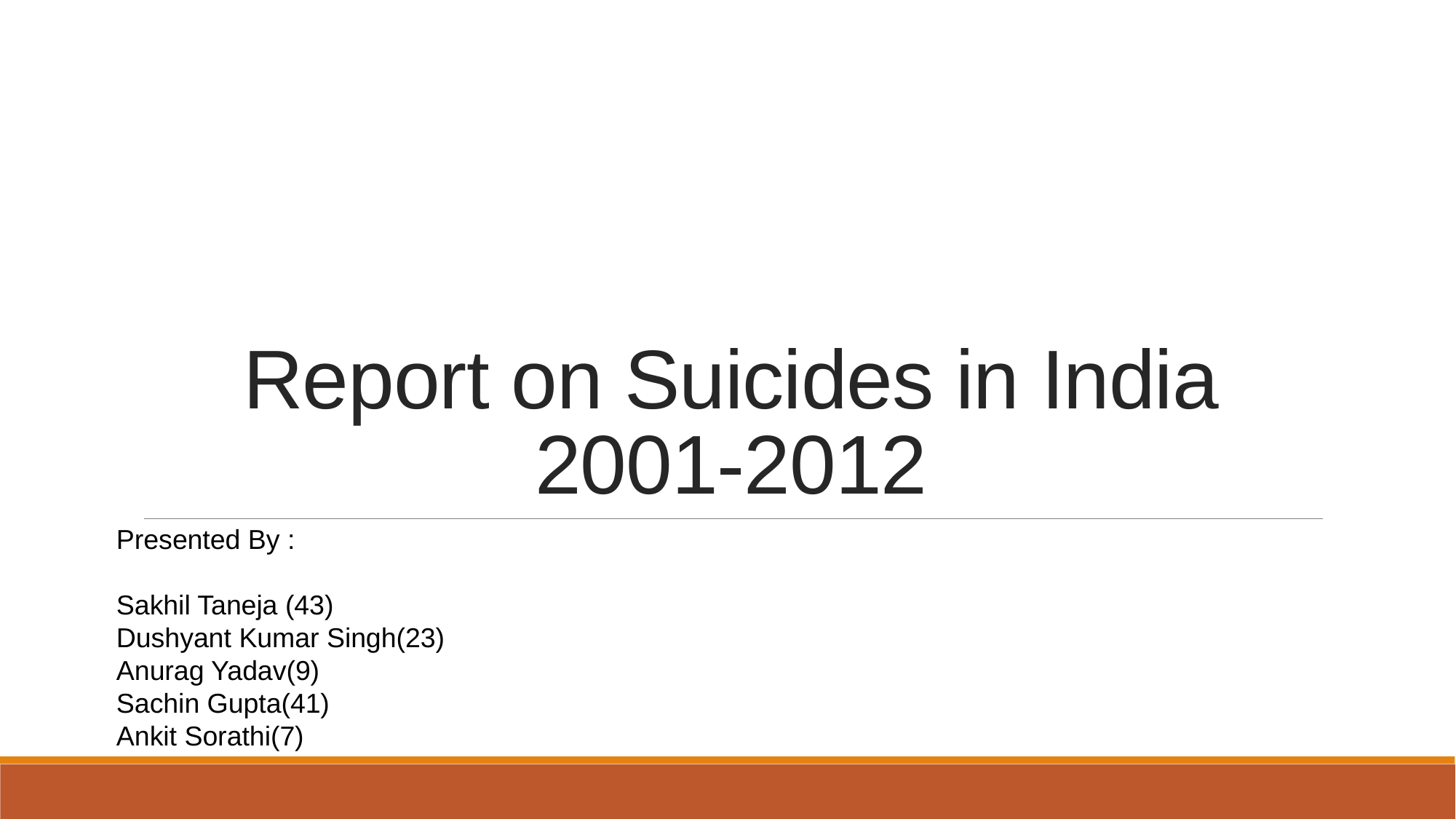

# Report on Suicides in India 2001-2012
Presented By :

Sakhil Taneja (43)
Dushyant Kumar Singh(23)
Anurag Yadav(9)
Sachin Gupta(41)
Ankit Sorathi(7)